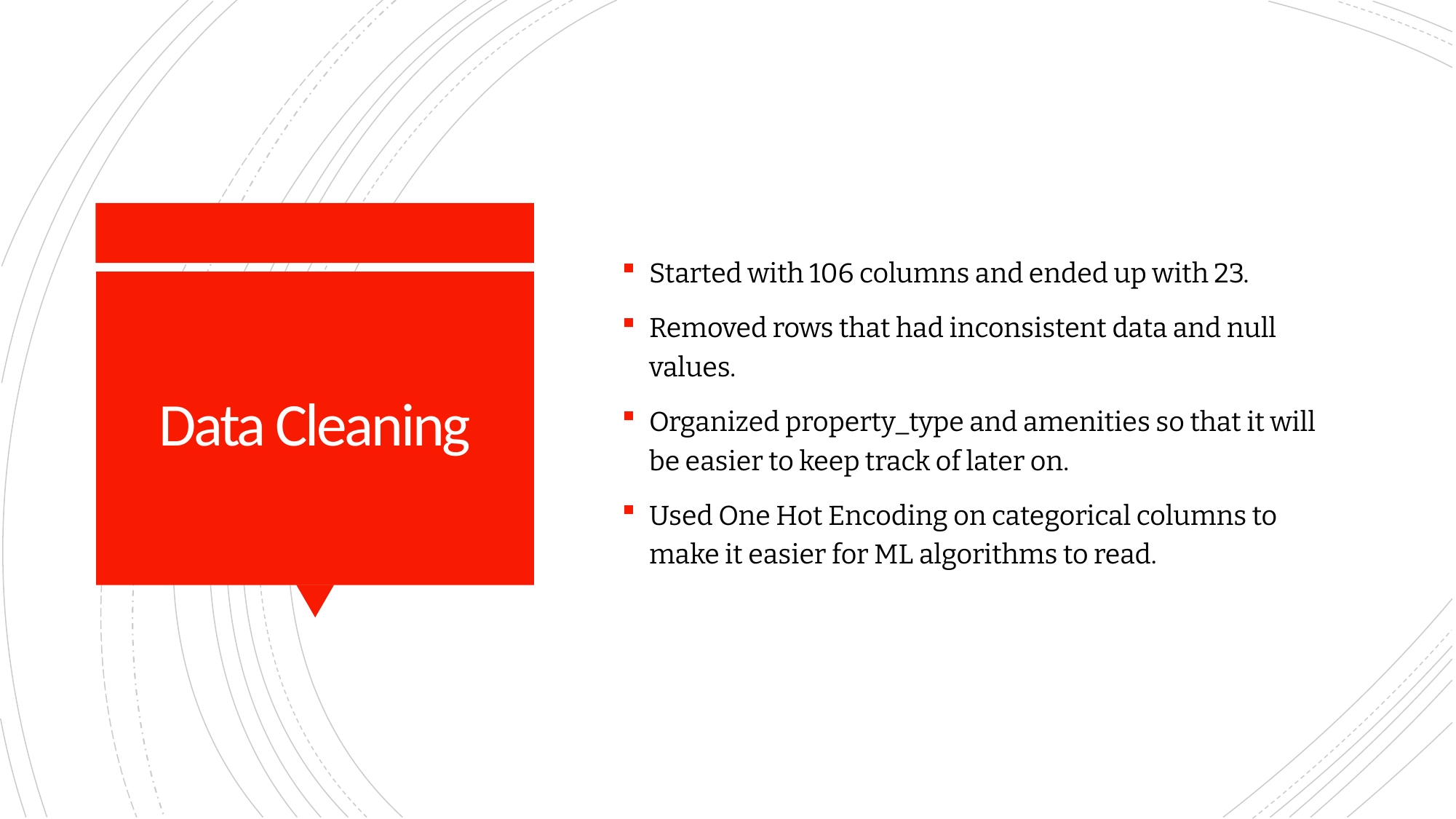

Started with 106 columns and ended up with 23.
Removed rows that had inconsistent data and null values.
Organized property_type and amenities so that it will be easier to keep track of later on.
Used One Hot Encoding on categorical columns to make it easier for ML algorithms to read.
# Data Cleaning